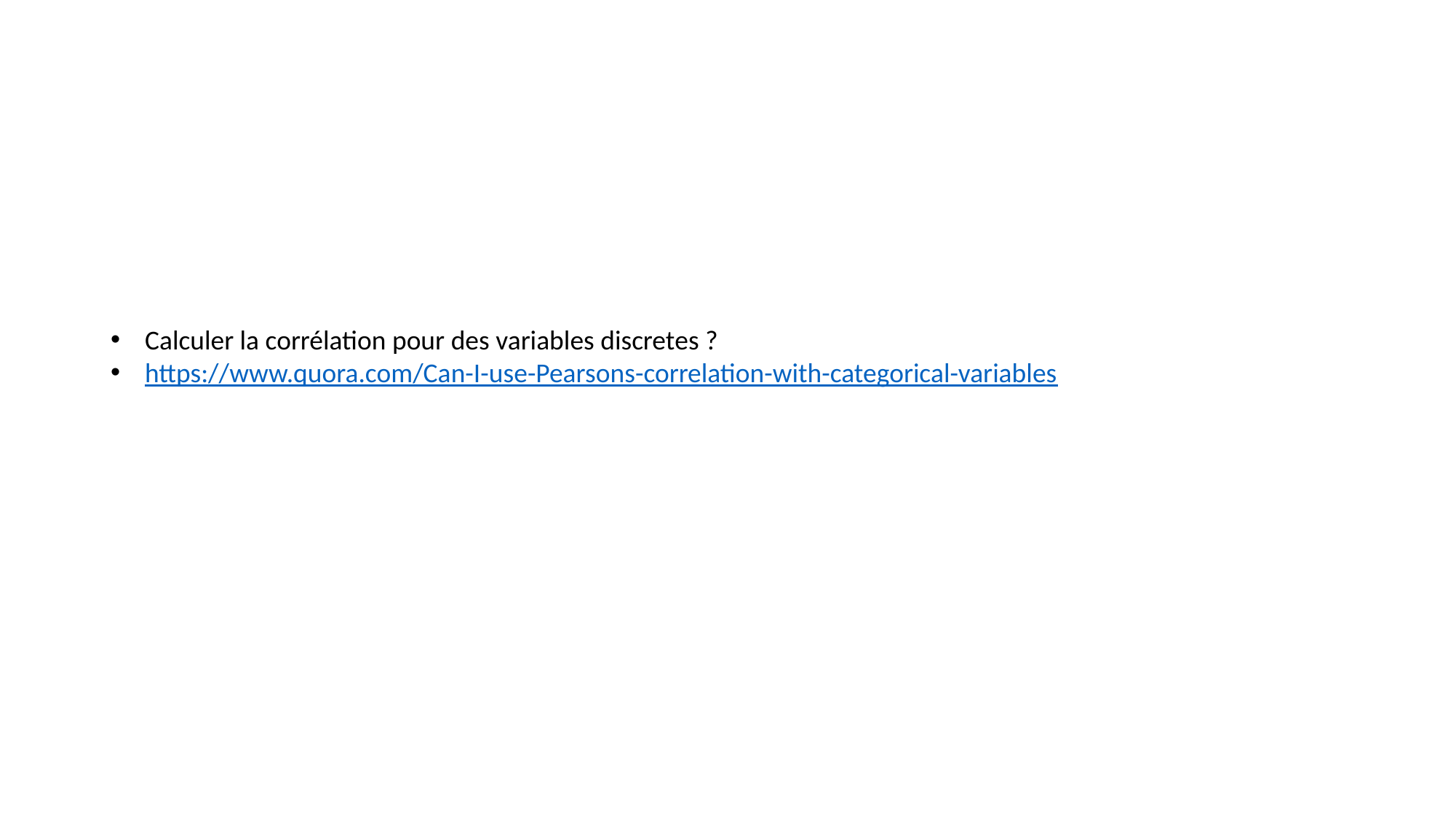

#
Calculer la corrélation pour des variables discretes ?
https://www.quora.com/Can-I-use-Pearsons-correlation-with-categorical-variables